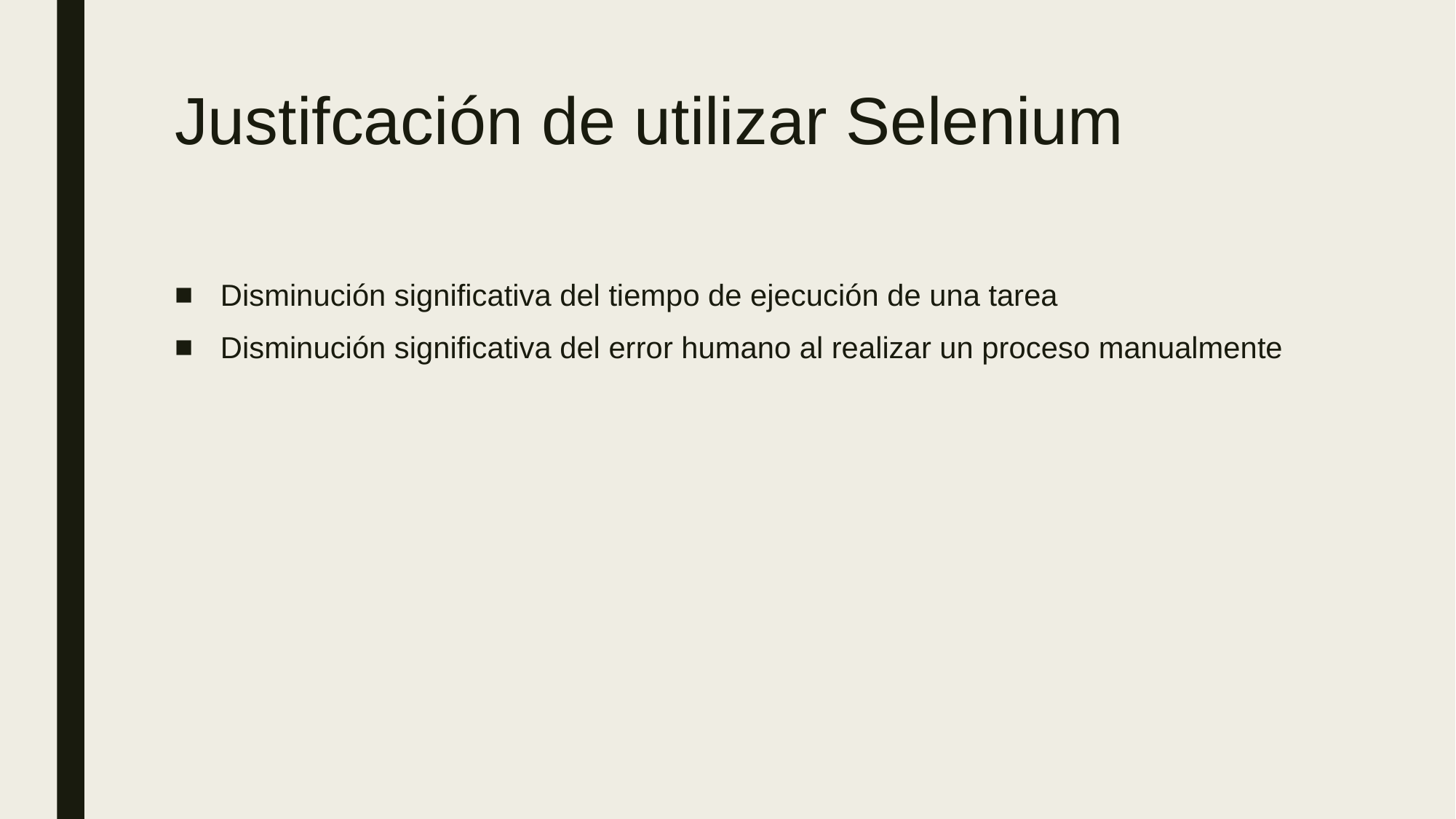

# Justifcación de utilizar Selenium
Disminución significativa del tiempo de ejecución de una tarea
Disminución significativa del error humano al realizar un proceso manualmente